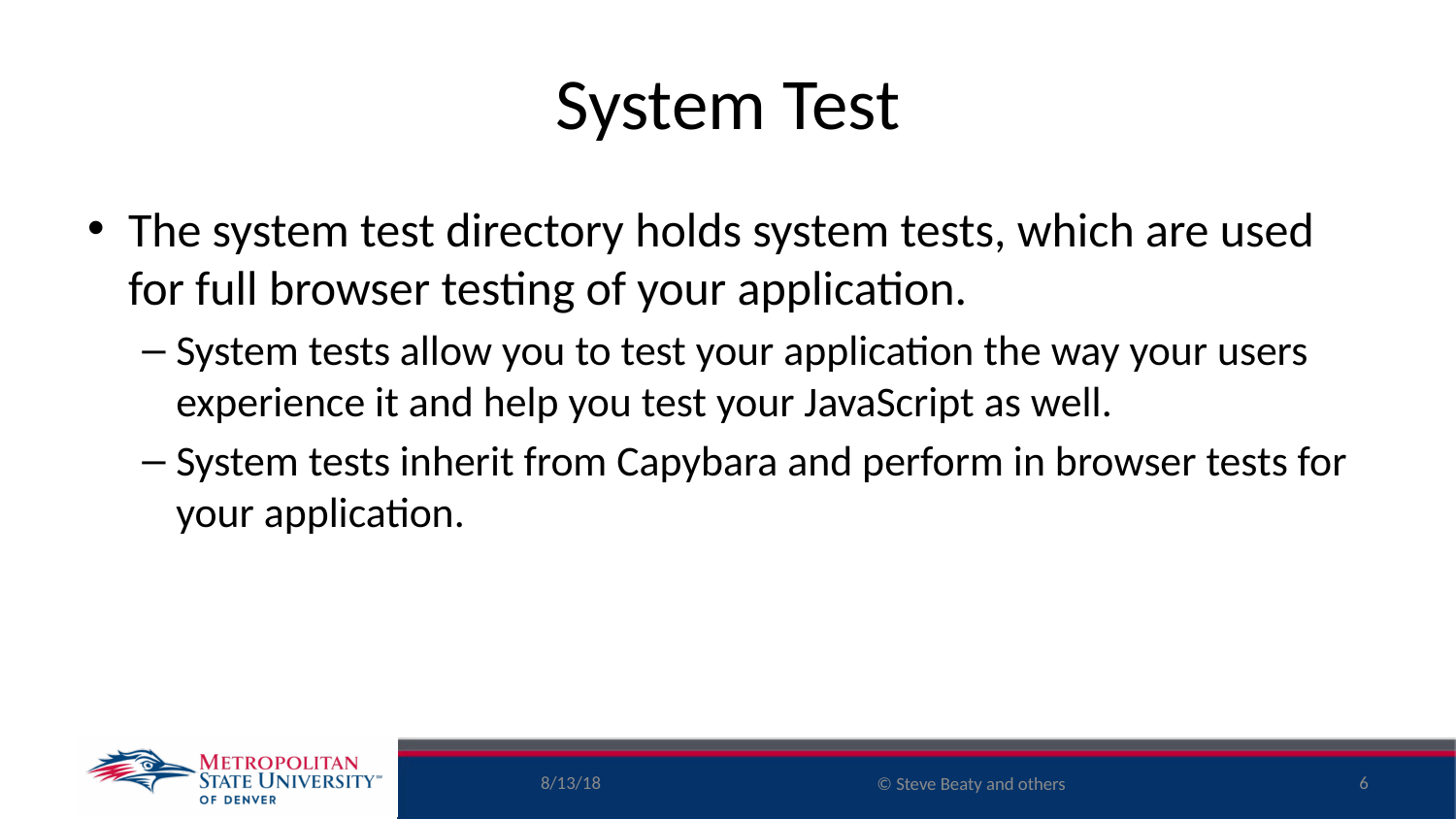

# System Test
The system test directory holds system tests, which are used for full browser testing of your application.
System tests allow you to test your application the way your users experience it and help you test your JavaScript as well.
System tests inherit from Capybara and perform in browser tests for your application.
8/13/18
6
© Steve Beaty and others